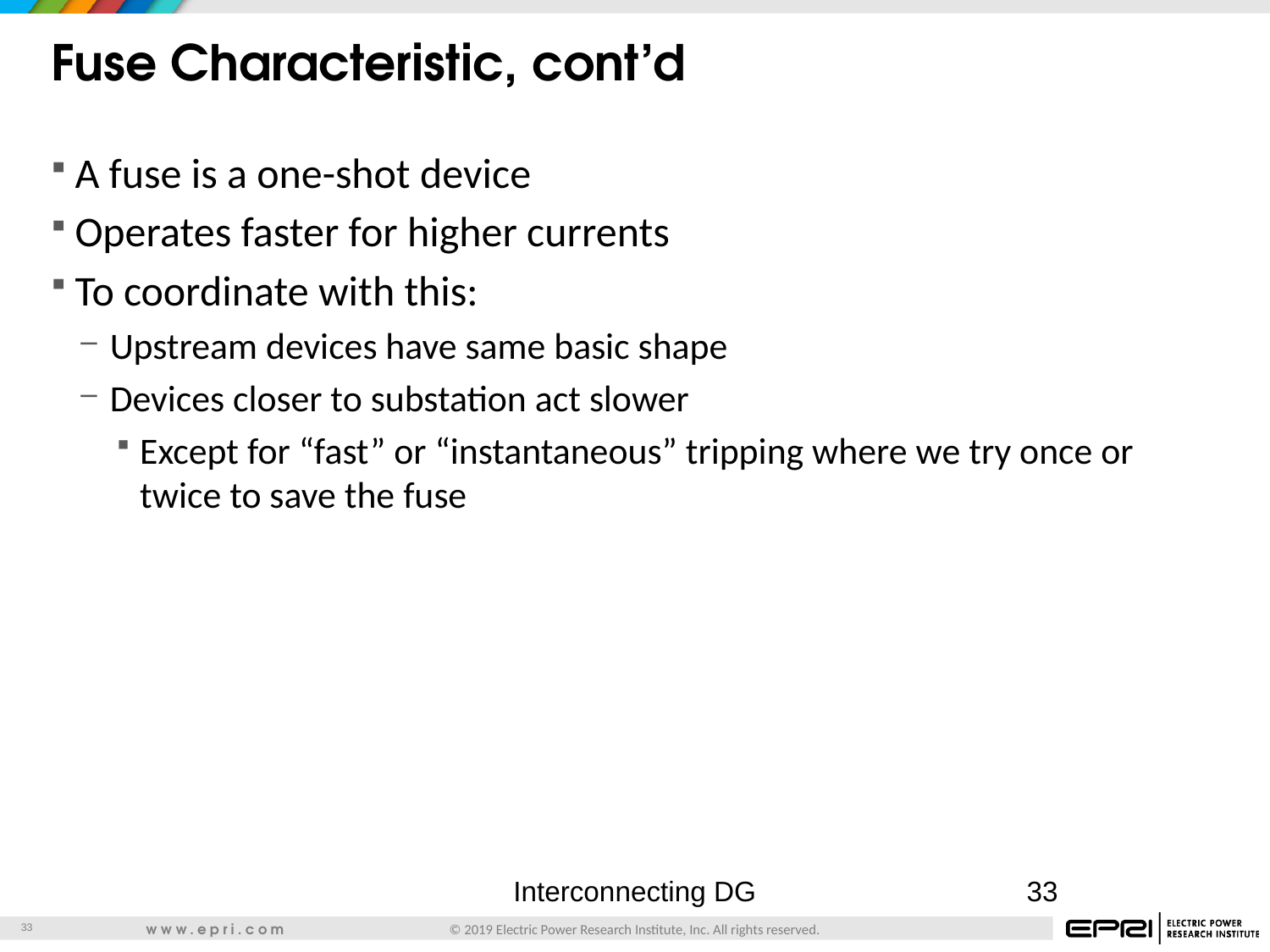

# Fuse Characteristic, cont’d
A fuse is a one-shot device
Operates faster for higher currents
To coordinate with this:
Upstream devices have same basic shape
Devices closer to substation act slower
Except for “fast” or “instantaneous” tripping where we try once or twice to save the fuse
Interconnecting DG
33